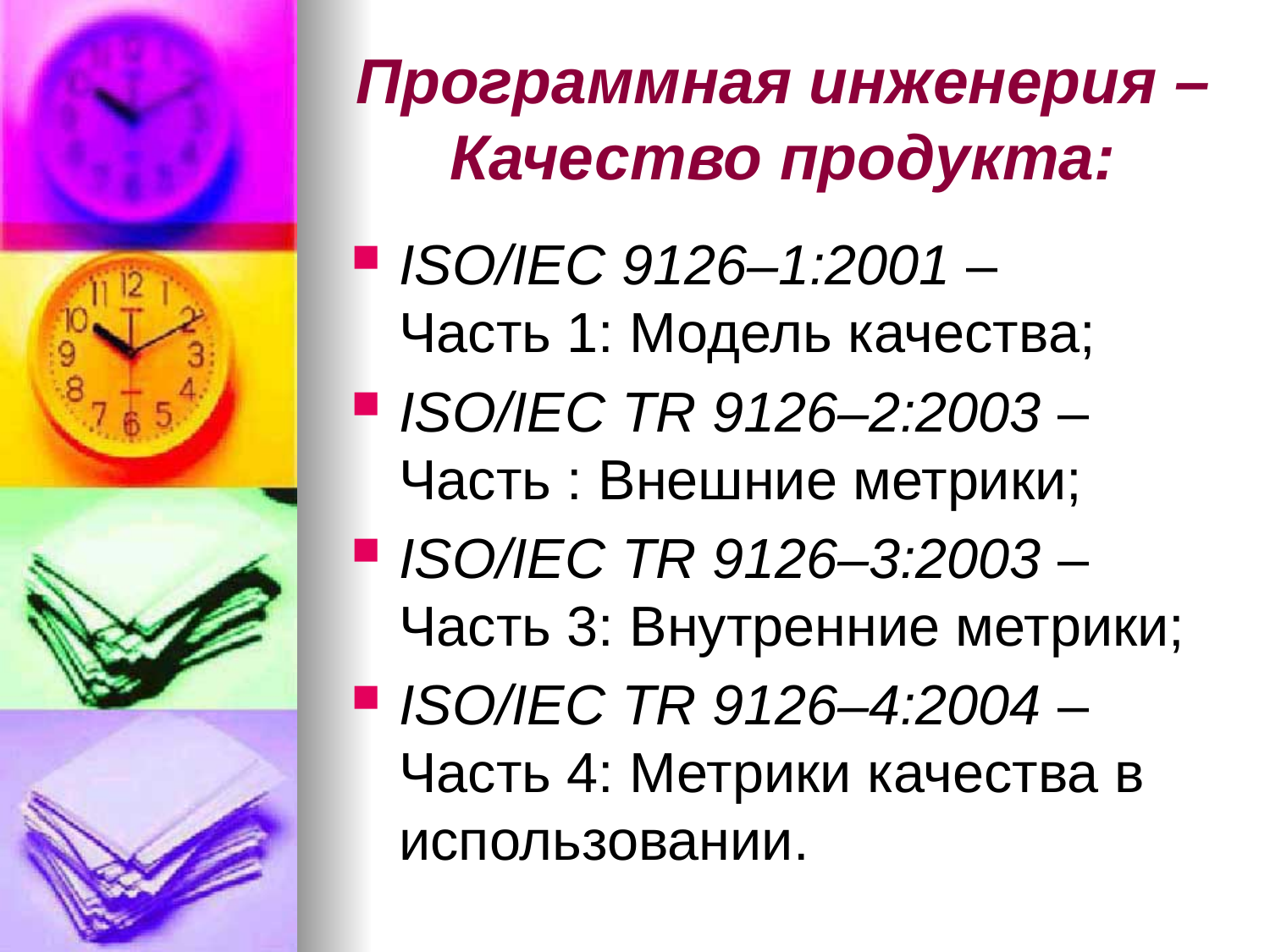

# Программная инженерия – Качество продукта:
ISO/IEC 9126–1:2001 –
Часть 1: Модель качества;
ISO/IEC TR 9126–2:2003 – Часть : Внешние метрики;
ISO/IEC TR 9126–3:2003 – Часть 3: Внутренние метрики;
ISO/IEC TR 9126–4:2004 – Часть 4: Метрики качества в использовании.